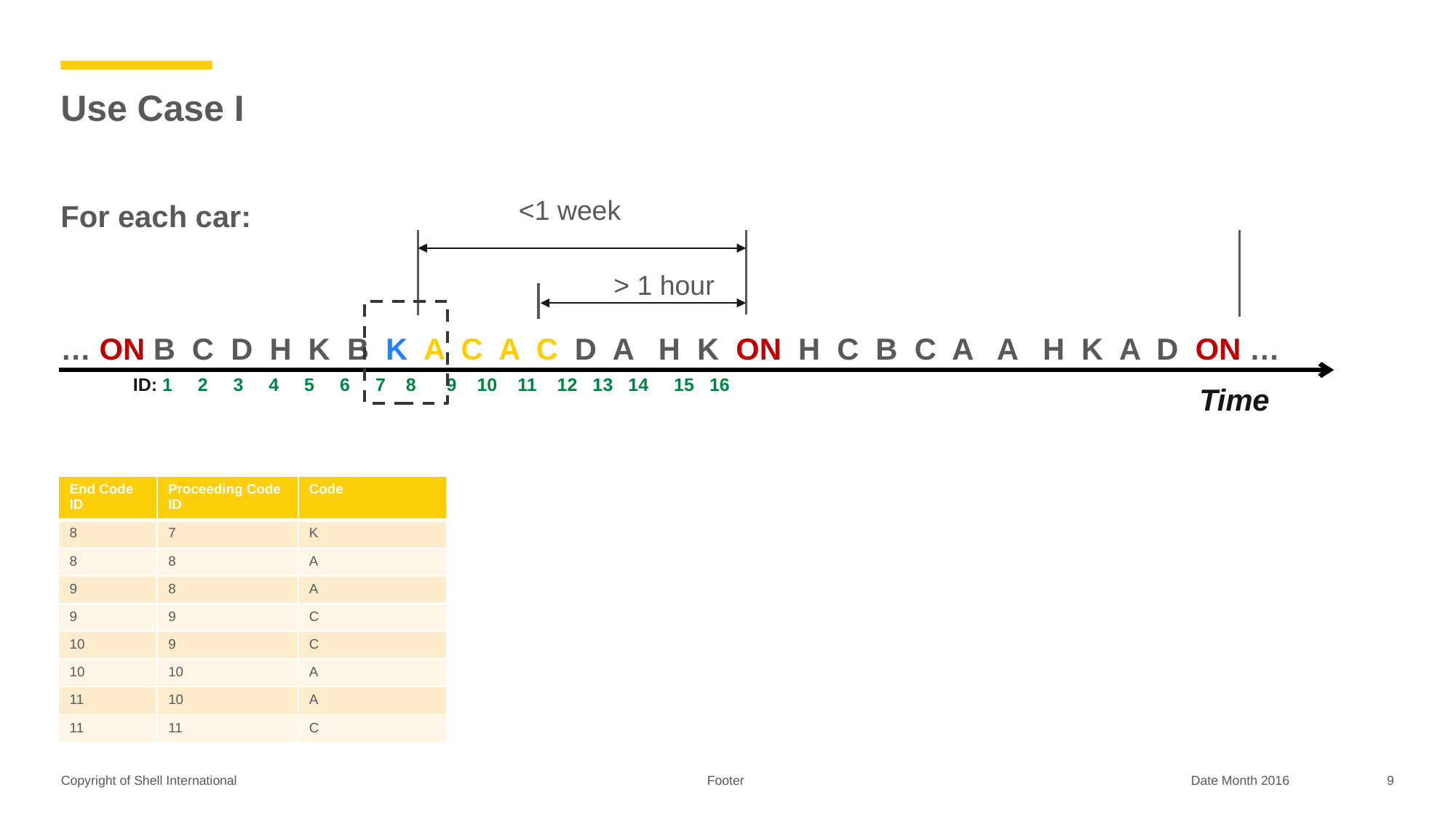

# Use Case I
For each car:

… ON B  C  D  H  K  B  K  A  C  A  C  D  A   H  K  ON  H  C  B  C  A   A   H  K  A  D  ON …
                                                                                                                             Time
<1 week
> 1 hour

 ID: 1     2     3     4     5     6     7    8      9    10    11    12   13   14     15   16
| End Code ID | Proceeding Code ID | Code |
| --- | --- | --- |
| 8 | 7 | K |
| 8 | 8 | A |
| 9 | 8 | A |
| 9 | 9 | C |
| 10 | 9 | C |
| 10 | 10 | A |
| 11 | 10 | A |
| 11 | 11 | C |
Footer
9
Date Month 2016